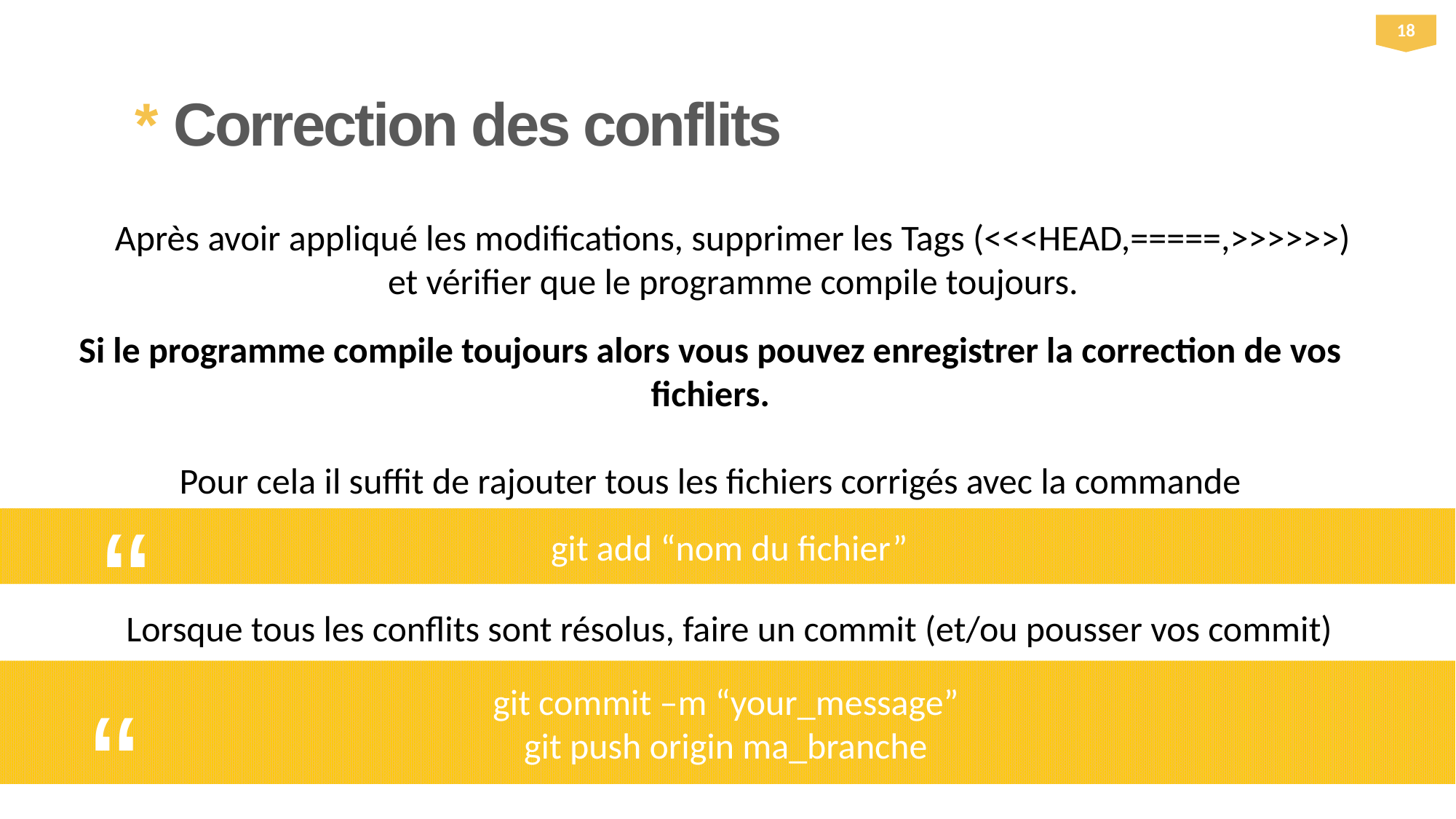

18
* Correction des conflits
Après avoir appliqué les modifications, supprimer les Tags (<<<HEAD,=====,>>>>>>) et vérifier que le programme compile toujours.
Si le programme compile toujours alors vous pouvez enregistrer la correction de vos fichiers.

Pour cela il suffit de rajouter tous les fichiers corrigés avec la commande
“

git add “nom du fichier”
Lorsque tous les conflits sont résolus, faire un commit (et/ou pousser vos commit)
git commit –m “your_message”
git push origin ma_branche
“